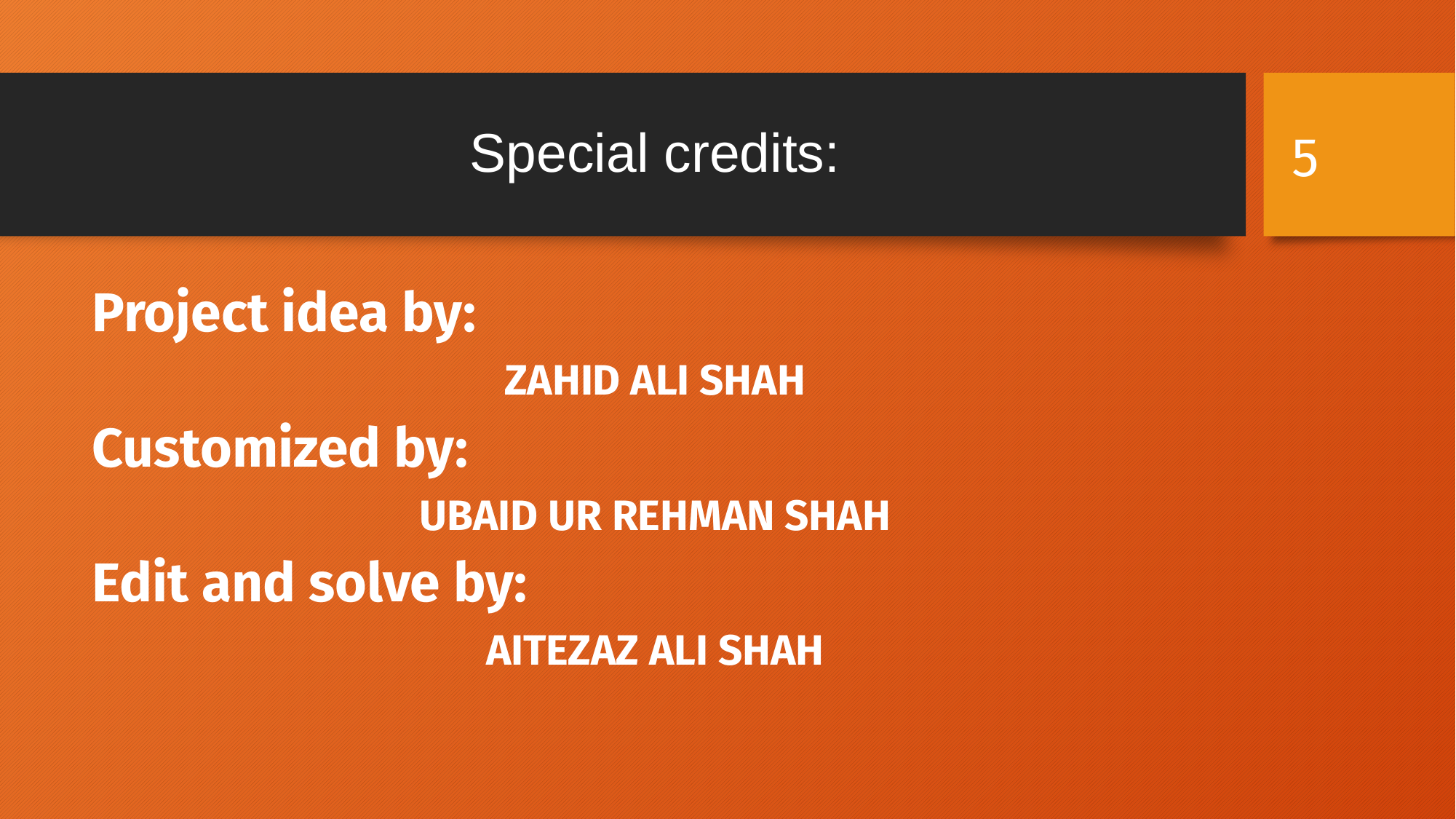

5
# Special credits:
Project idea by:
ZAHID ALI SHAH
Customized by:
UBAID UR REHMAN SHAH
Edit and solve by:
AITEZAZ ALI SHAH